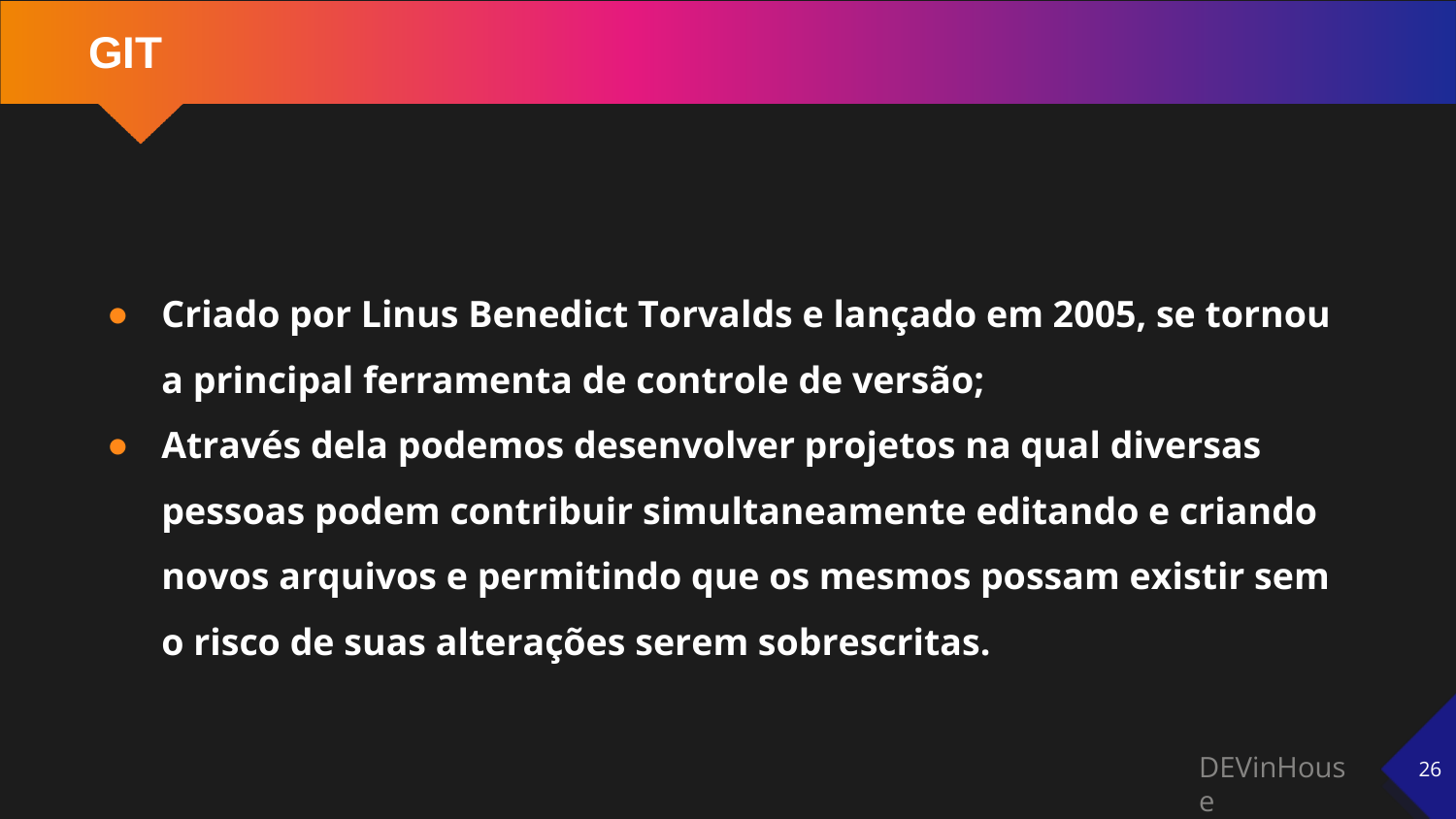

# GIT
Criado por Linus Benedict Torvalds e lançado em 2005, se tornou a principal ferramenta de controle de versão;
Através dela podemos desenvolver projetos na qual diversas pessoas podem contribuir simultaneamente editando e criando novos arquivos e permitindo que os mesmos possam existir sem o risco de suas alterações serem sobrescritas.
26